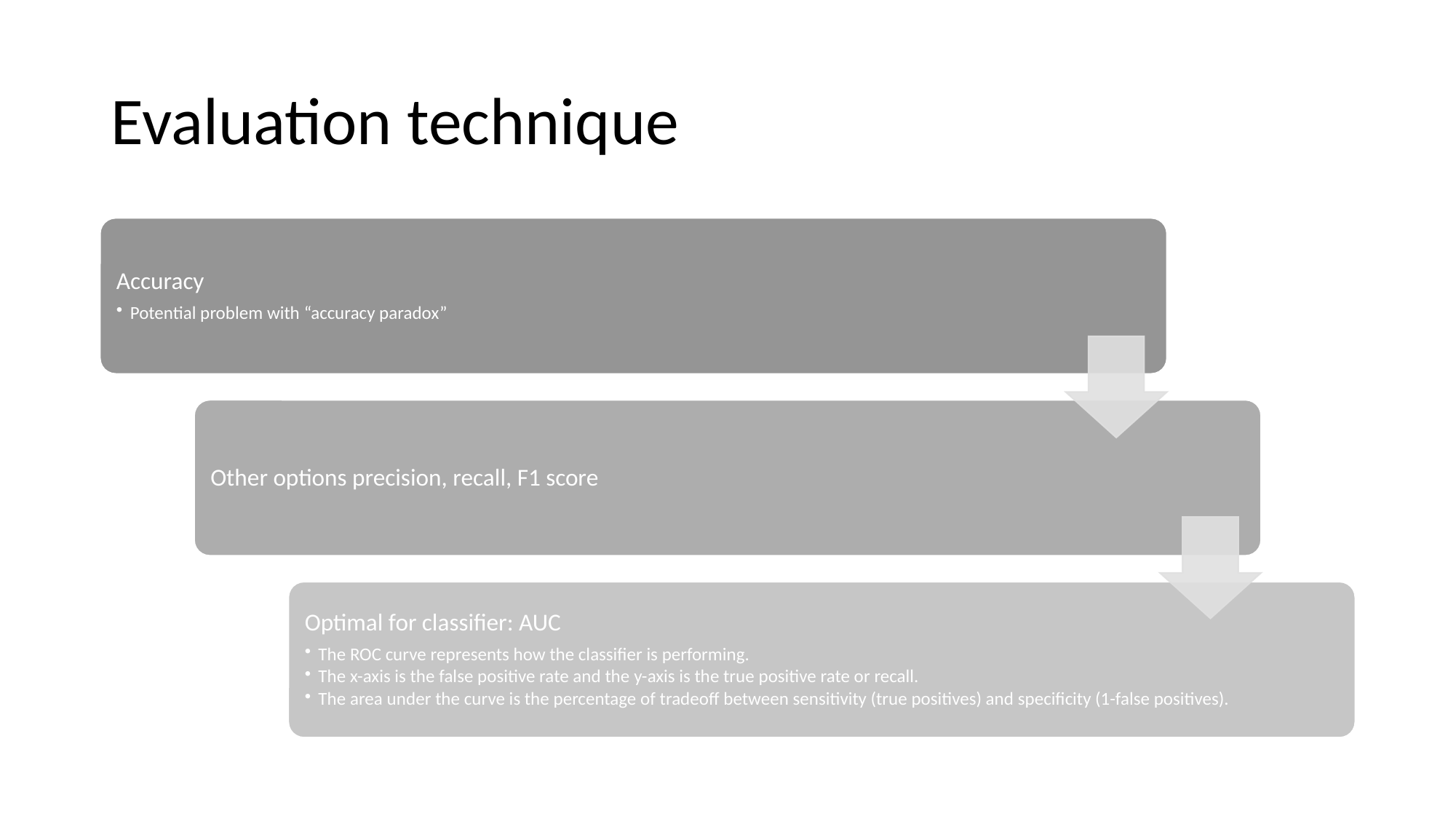

# Evaluation technique
Accuracy
Potential problem with “accuracy paradox”
Other options precision, recall, F1 score
Optimal for classifier: AUC
The ROC curve represents how the classifier is performing.
The x-axis is the false positive rate and the y-axis is the true positive rate or recall.
The area under the curve is the percentage of tradeoff between sensitivity (true positives) and specificity (1-false positives).